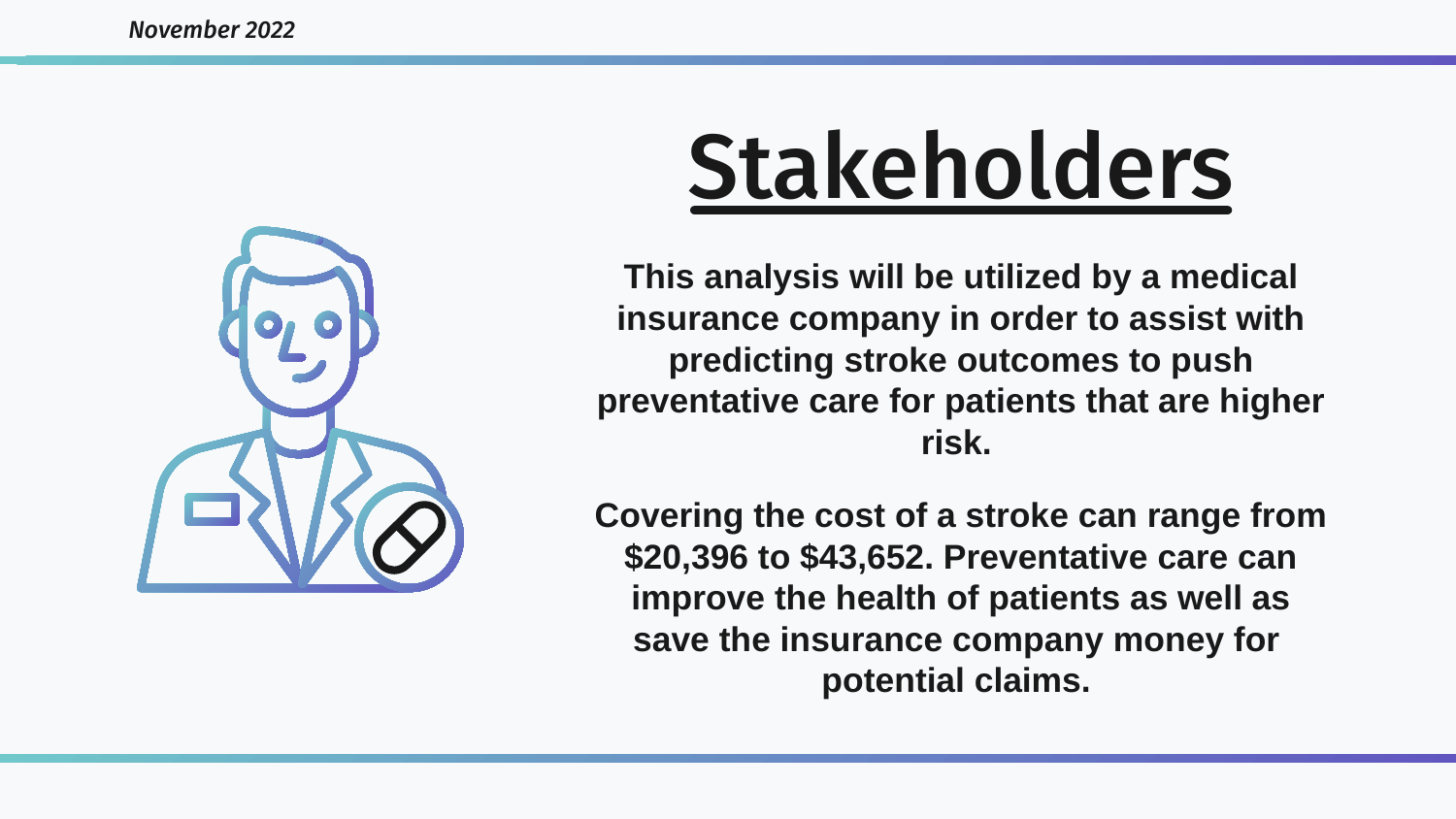

November 2022
# Stakeholders

This analysis will be utilized by a medical insurance company in order to assist with predicting stroke outcomes to push preventative care for patients that are higher risk.
Covering the cost of a stroke can range from $20,396 to $43,652. Preventative care can improve the health of patients as well as save the insurance company money for  potential claims.